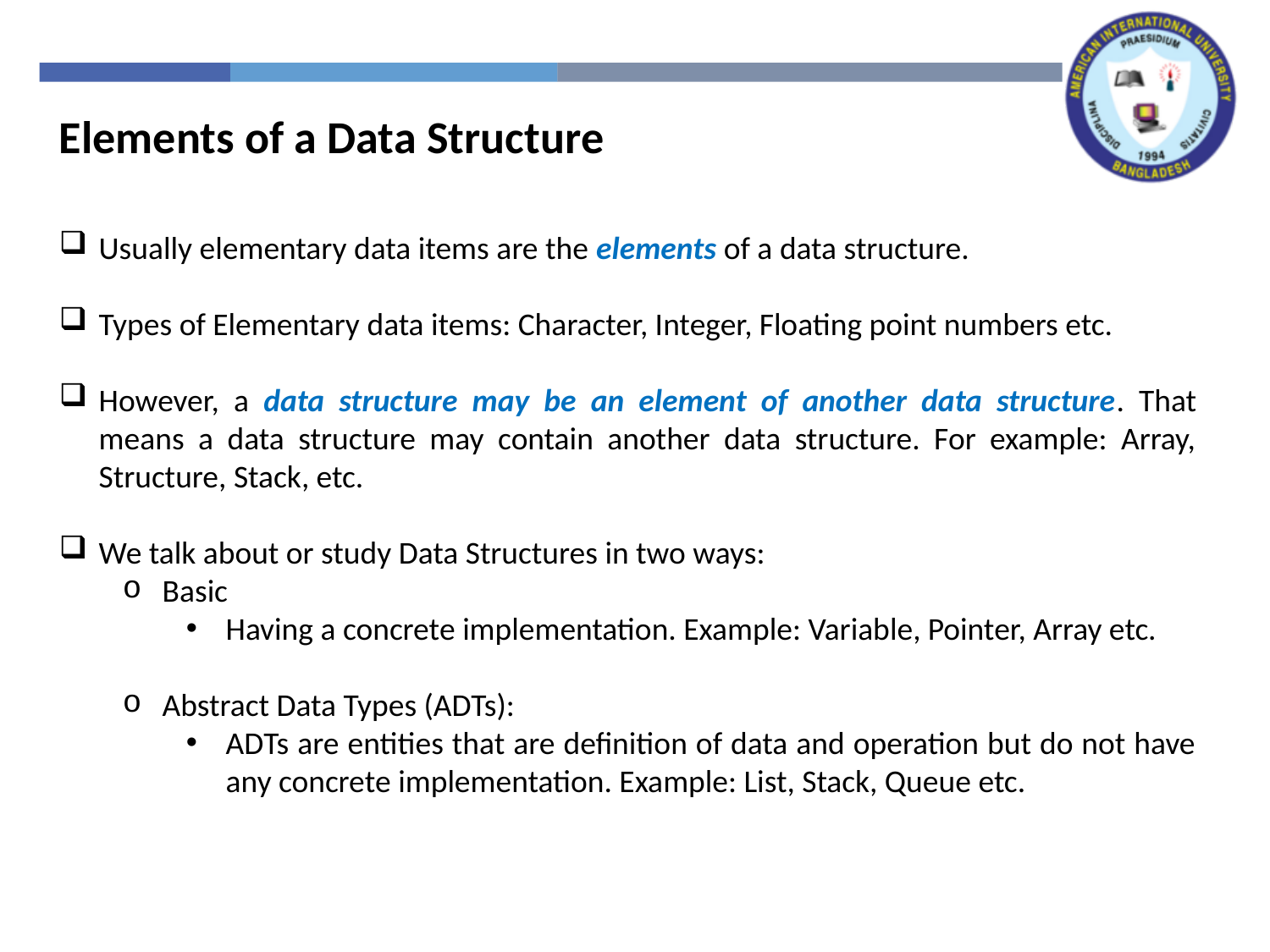

Elements of a Data Structure

Usually elementary data items are the elements of a data structure.

Types of Elementary data items: Character, Integer, Floating point numbers etc.

However, a data structure may be an element of another data structure. That means a data structure may contain another data structure. For example: Array, Structure, Stack, etc.

We talk about or study Data Structures in two ways:
Basic
Having a concrete implementation. Example: Variable, Pointer, Array etc.

Abstract Data Types (ADTs):
ADTs are entities that are definition of data and operation but do not have any concrete implementation. Example: List, Stack, Queue etc.